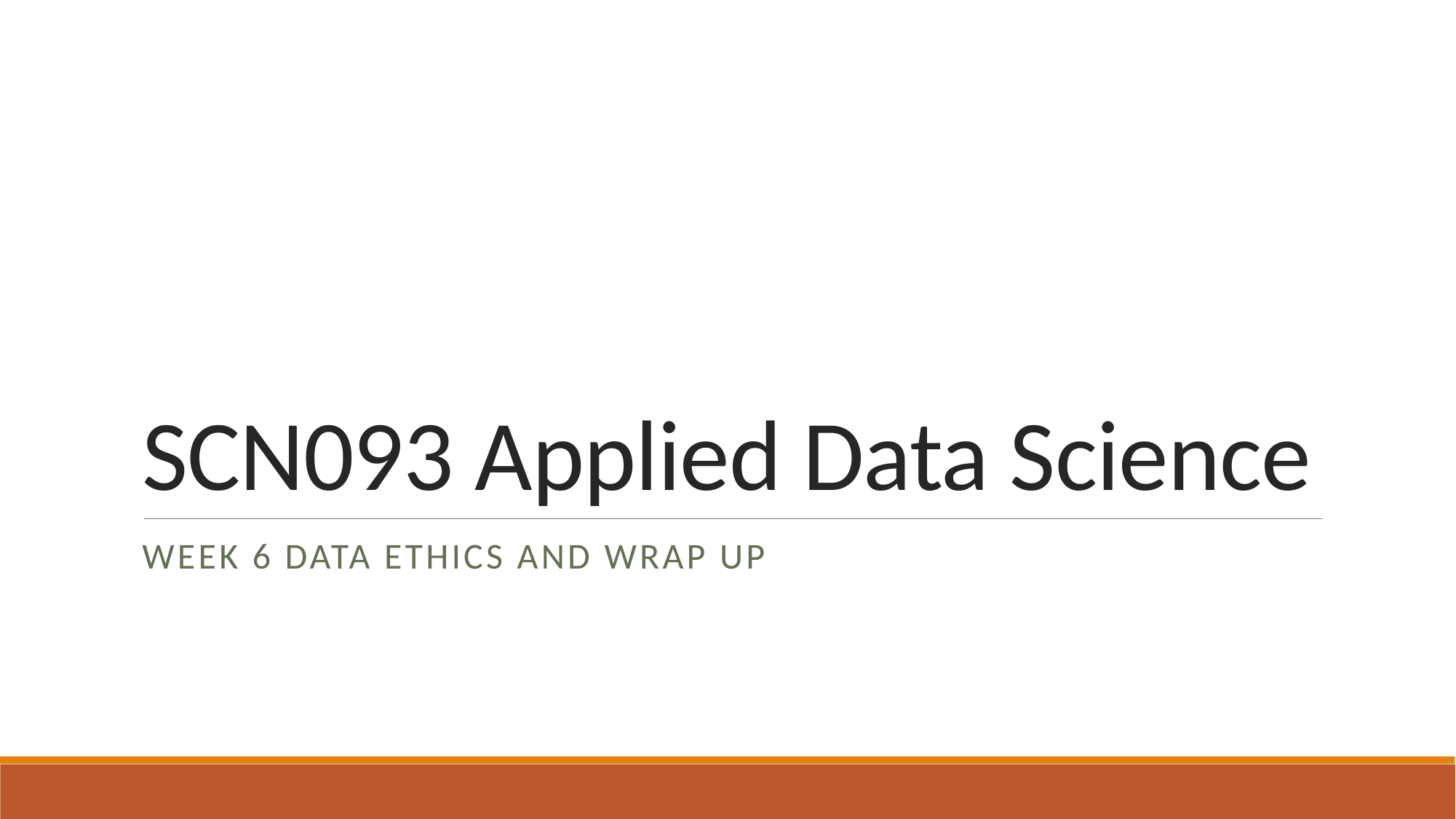

# SCN093 Applied Data Science
Week 6 Data ethics and wrap up